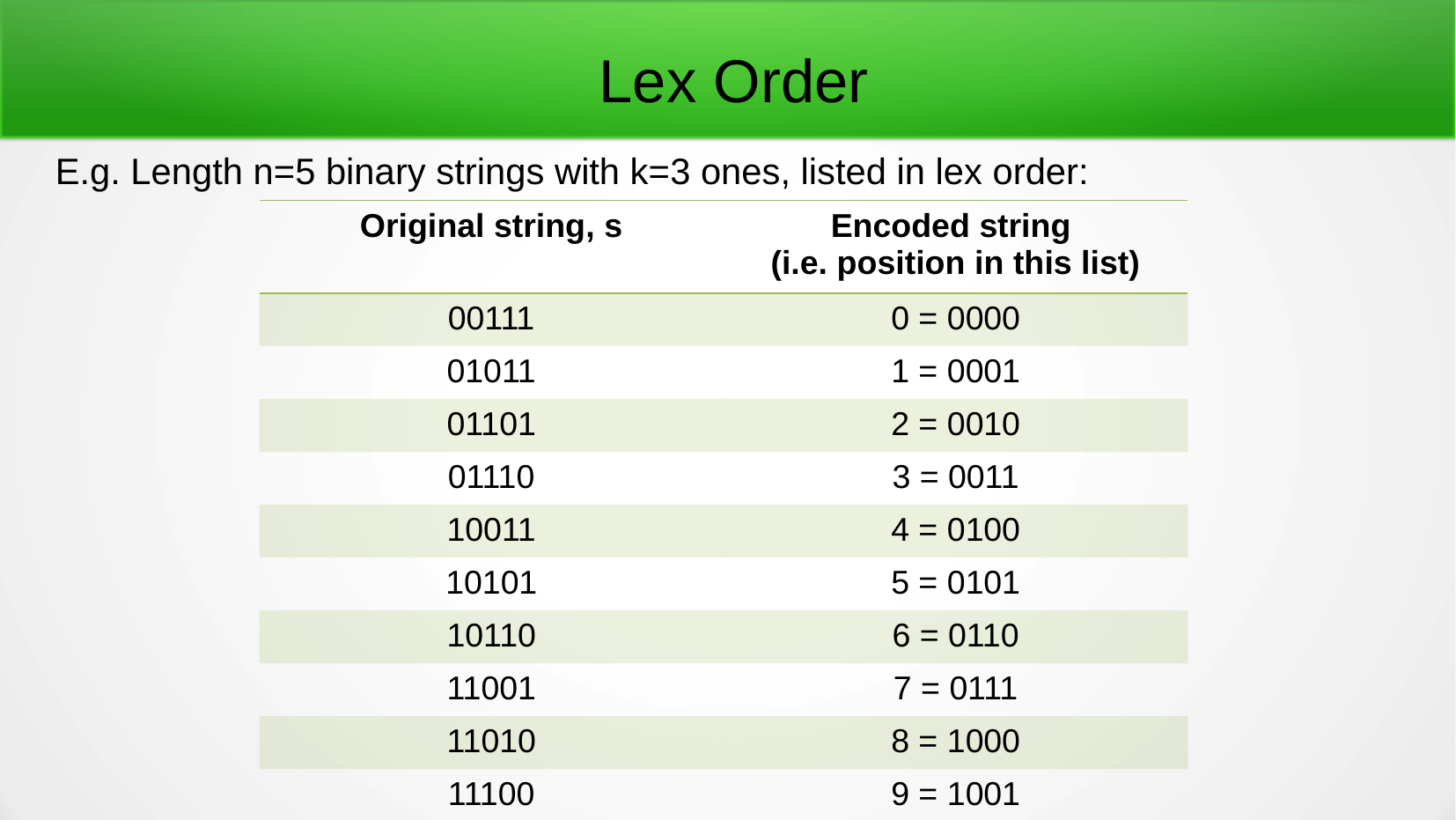

Lex Order
E.g. Length n=5 binary strings with k=3 ones, listed in lex order:

| Original string, s | Encoded string (i.e. position in this list) |
| --- | --- |
| 00111 | 0 = 0000 |
| 01011 | 1 = 0001 |
| 01101 | 2 = 0010 |
| 01110 | 3 = 0011 |
| 10011 | 4 = 0100 |
| 10101 | 5 = 0101 |
| 10110 | 6 = 0110 |
| 11001 | 7 = 0111 |
| 11010 | 8 = 1000 |
| 11100 | 9 = 1001 |